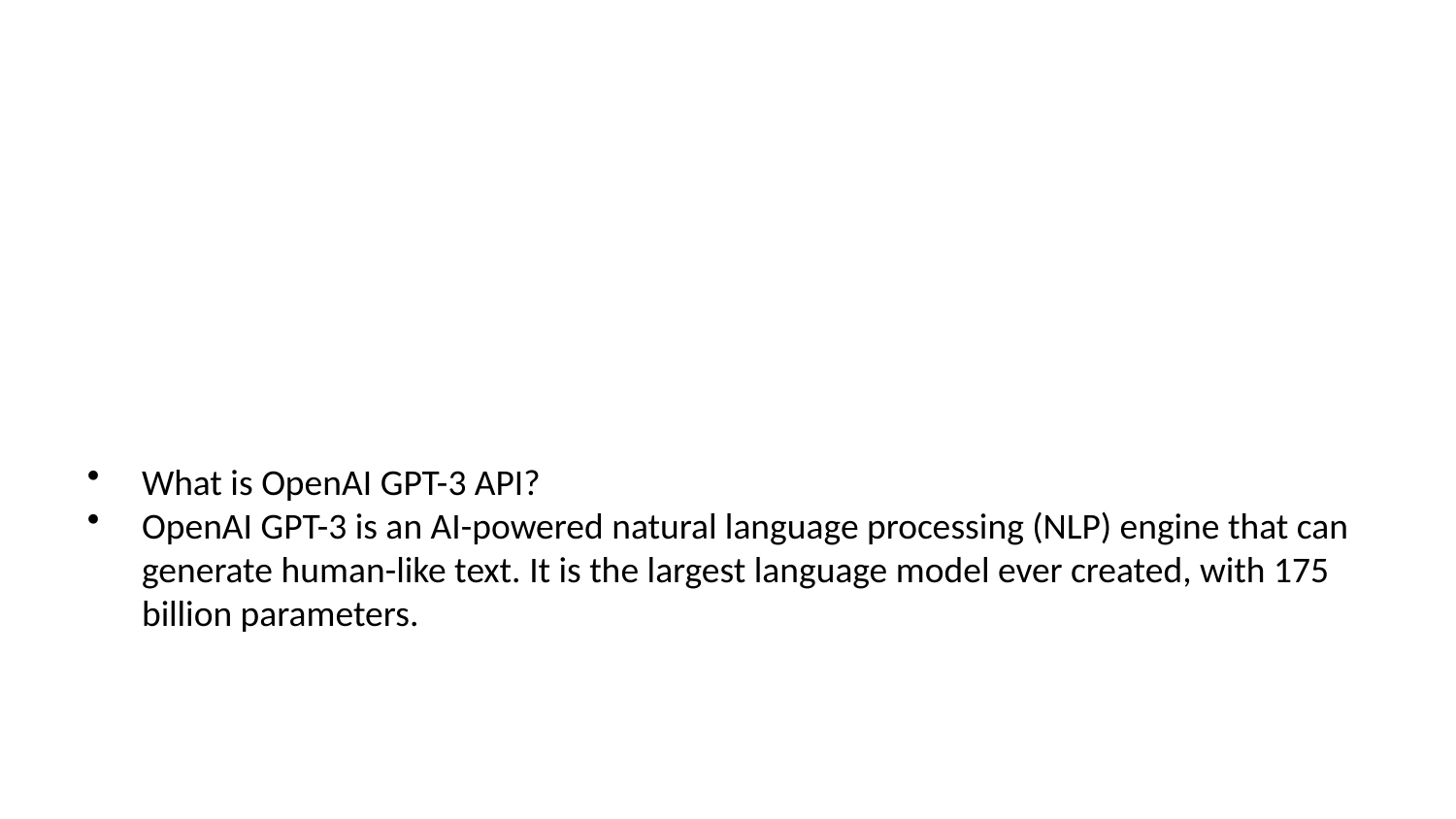

What is OpenAI GPT-3 API?
OpenAI GPT-3 is an AI-powered natural language processing (NLP) engine that can generate human-like text. It is the largest language model ever created, with 175 billion parameters.